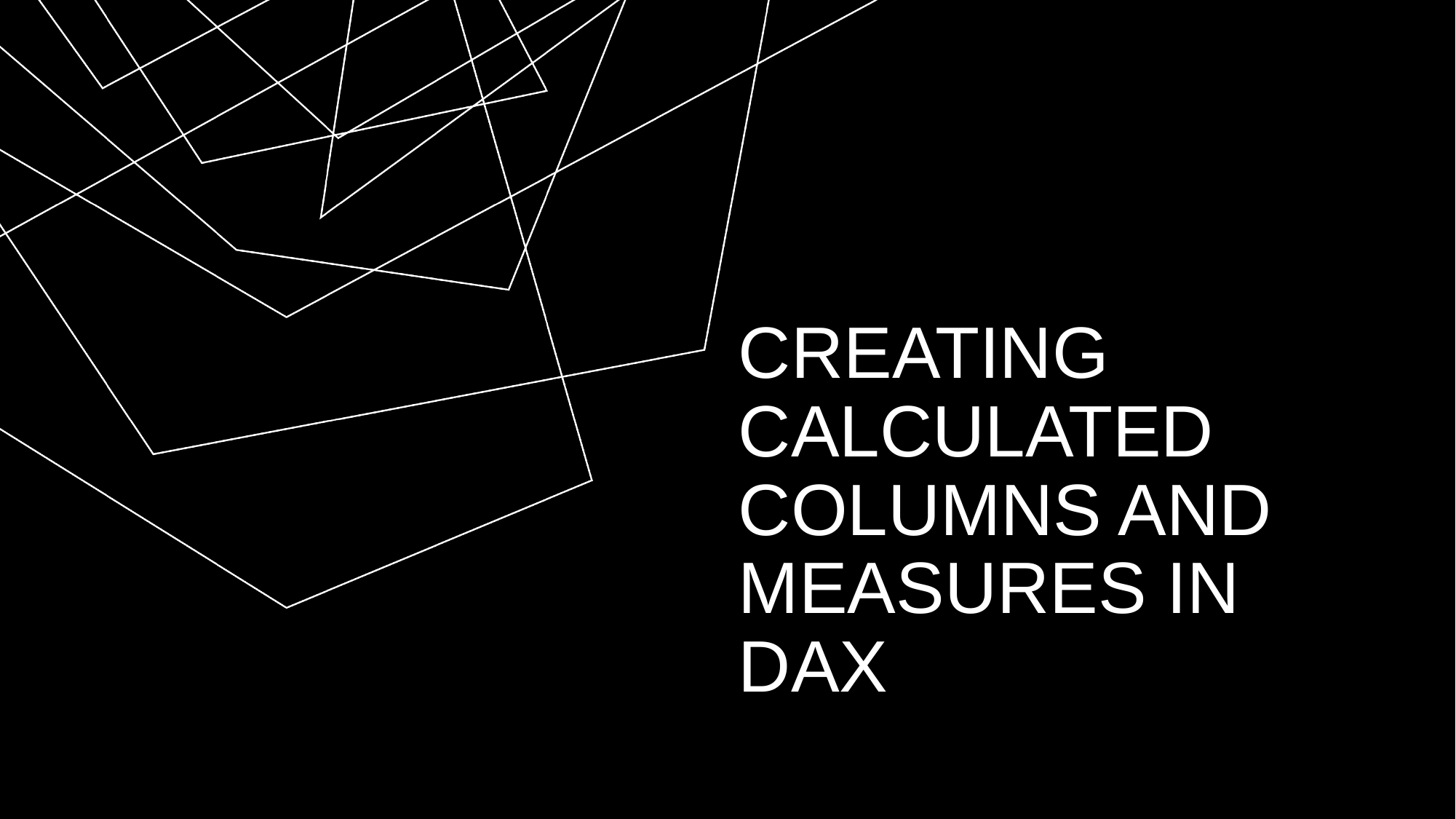

# creating calculated columns and measures in DAX